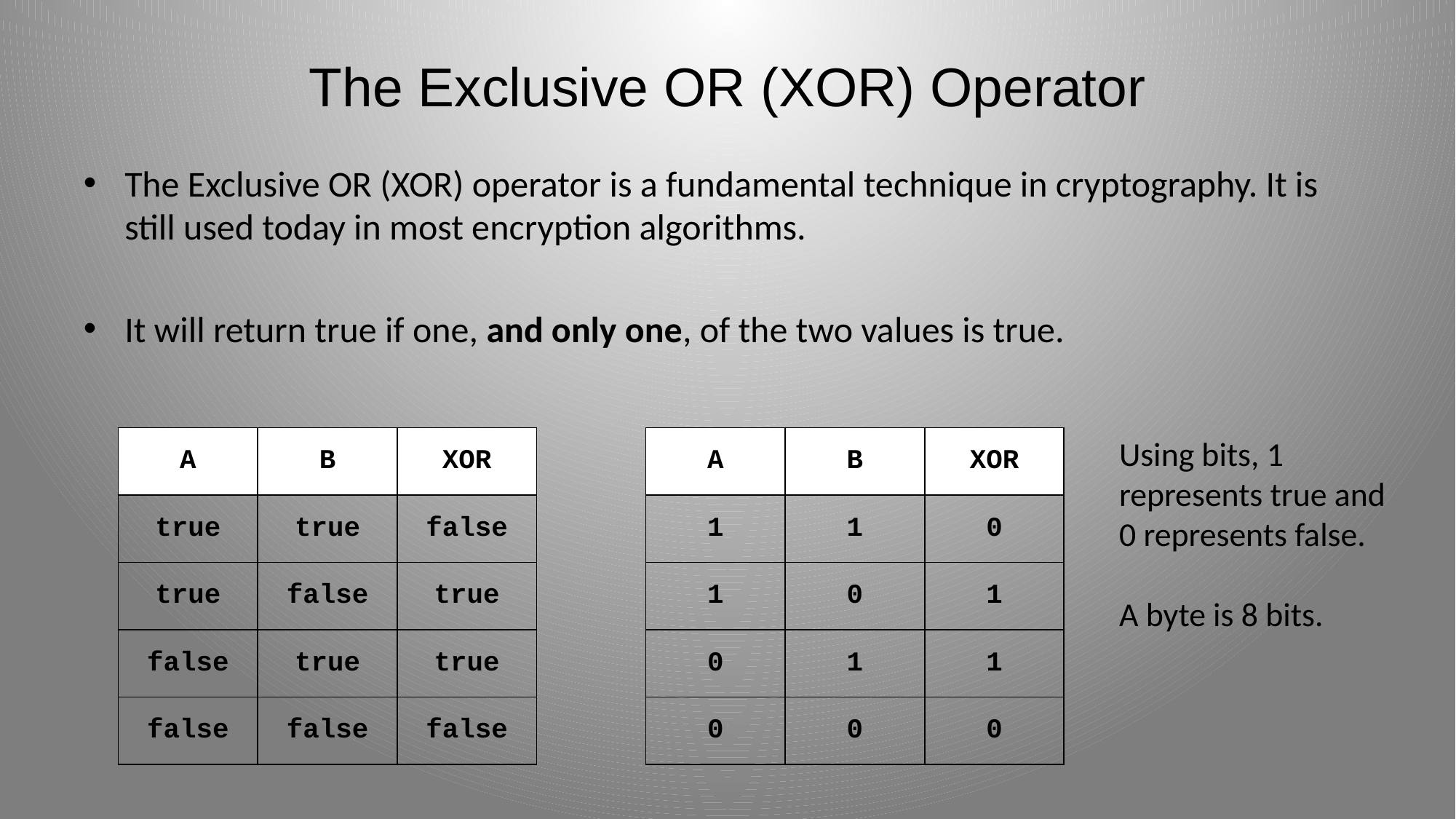

# The Exclusive OR (XOR) Operator
The Exclusive OR (XOR) operator is a fundamental technique in cryptography. It is still used today in most encryption algorithms.

It will return true if one, and only one, of the two values is true.

| A | B | XOR |
| --- | --- | --- |
| true | true | false |
| true | false | true |
| false | true | true |
| false | false | false |
| A | B | XOR |
| --- | --- | --- |
| 1 | 1 | 0 |
| 1 | 0 | 1 |
| 0 | 1 | 1 |
| 0 | 0 | 0 |
Using bits, 1
represents true and
0 represents false.

A byte is 8 bits.